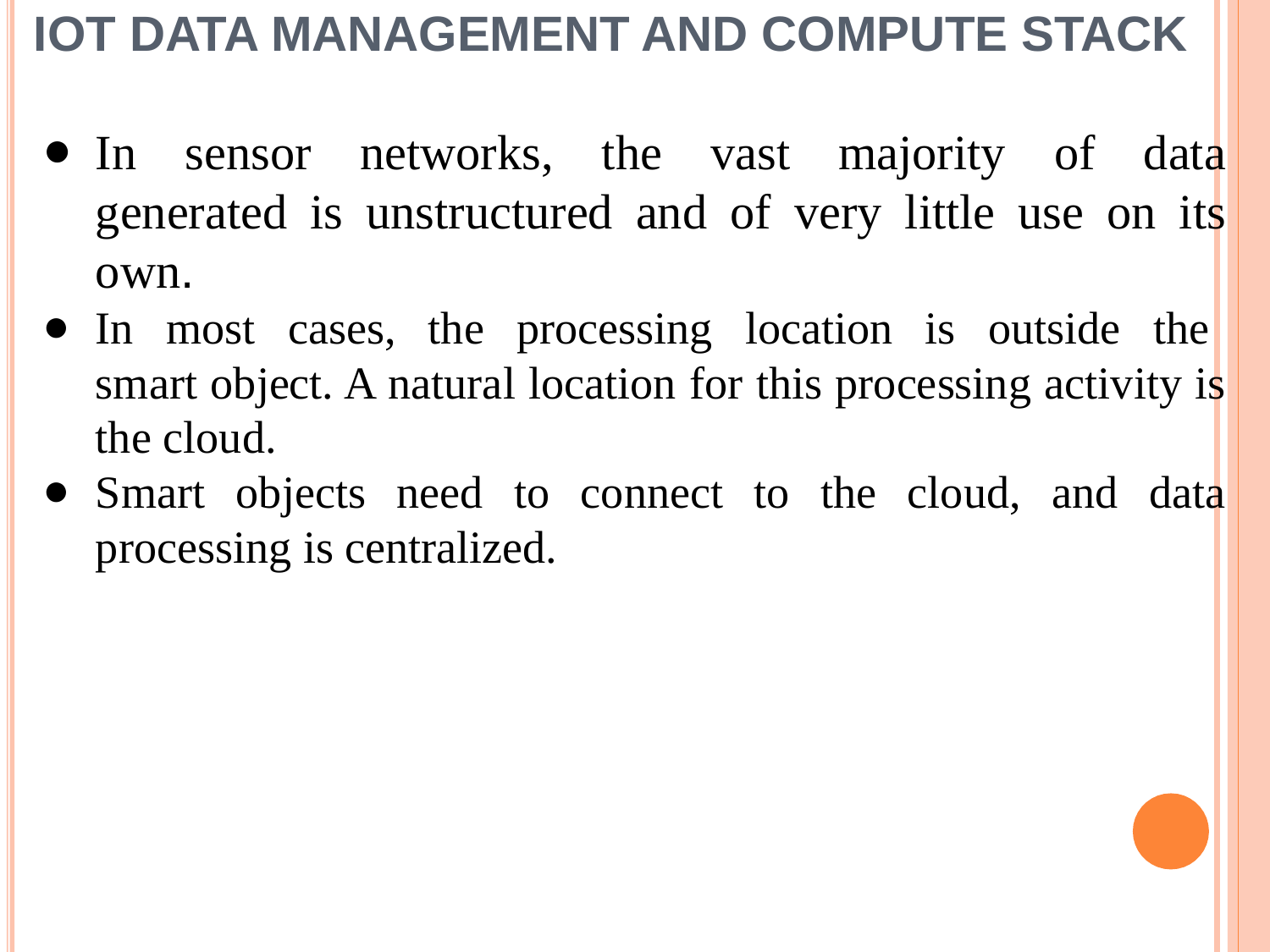

IoT Data Management and Compute Stack

In  sensor  networks,  the  vast  majority  of  data generated is unstructured and of very little use on its own.
In  most  cases,  the  processing  location  is  outside  the  smart object. A natural location for this processing activity is the cloud.
Smart objects need to connect to the cloud, and data processing is centralized.